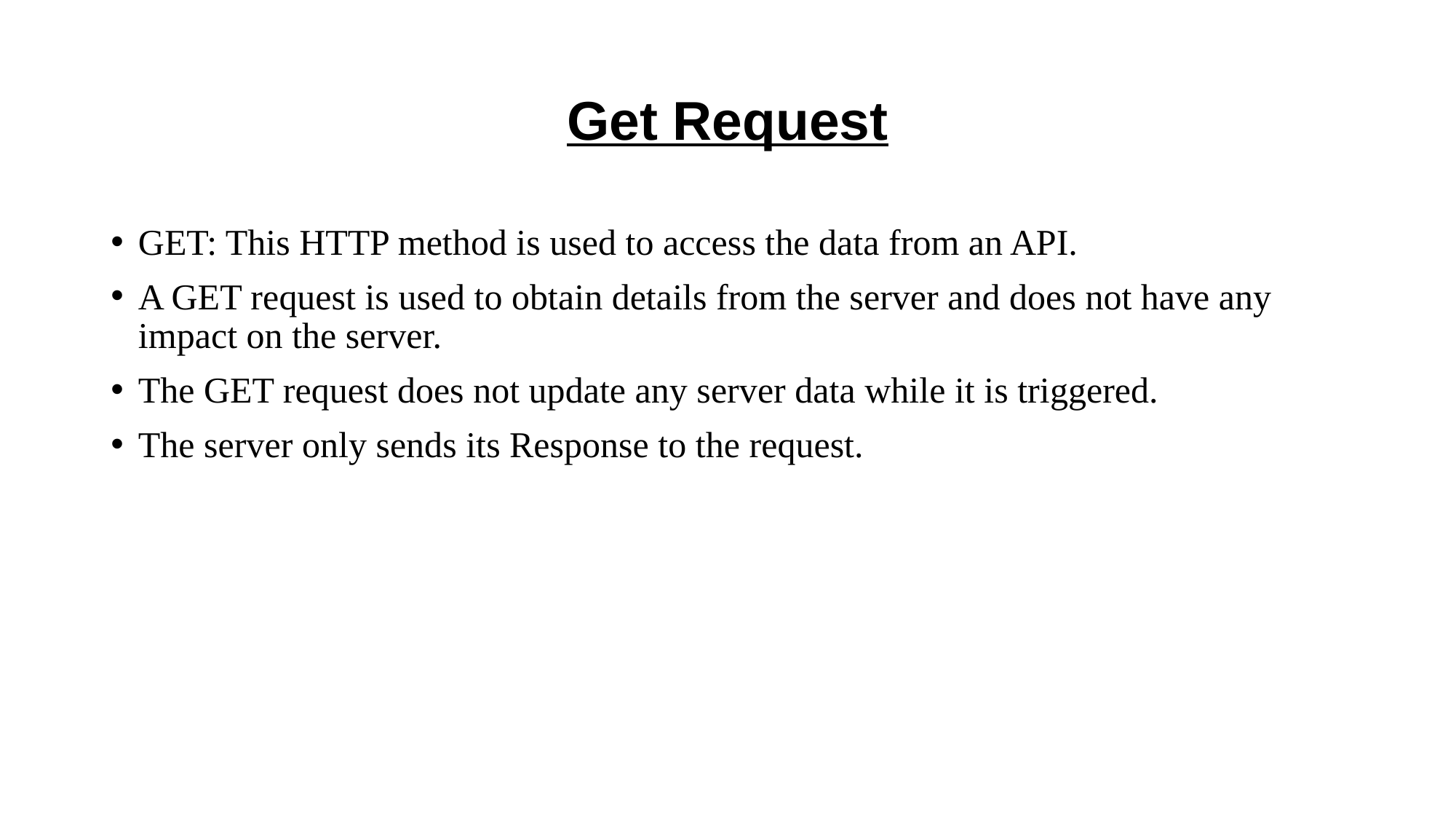

# Get Request
GET: This HTTP method is used to access the data from an API.
A GET request is used to obtain details from the server and does not have any impact on the server.
The GET request does not update any server data while it is triggered.
The server only sends its Response to the request.